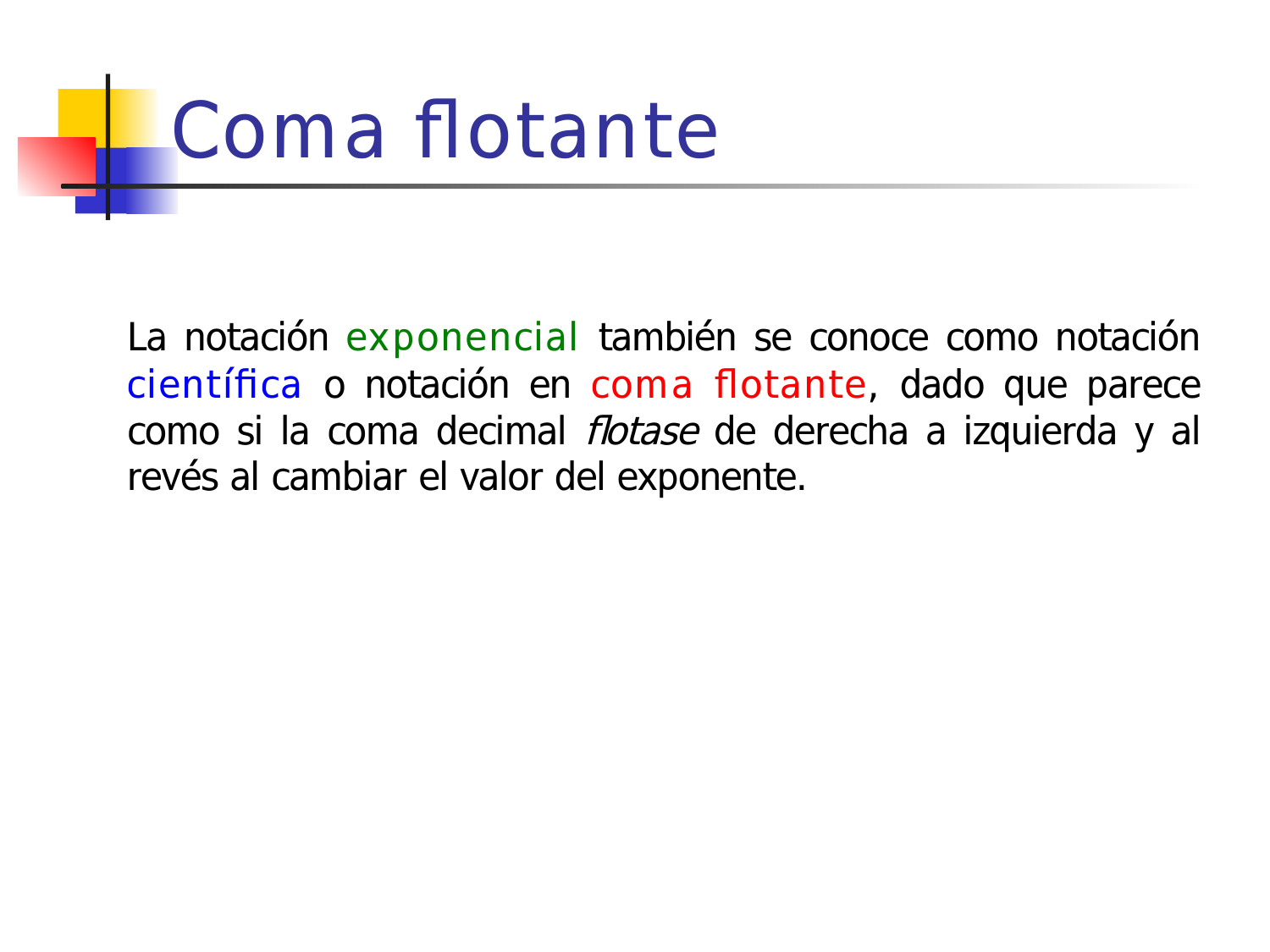

# Coma flotante
La notación exponencial también se conoce como notación científica o notación en coma flotante, dado que parece como si la coma decimal flotase de derecha a izquierda y al revés al cambiar el valor del exponente.